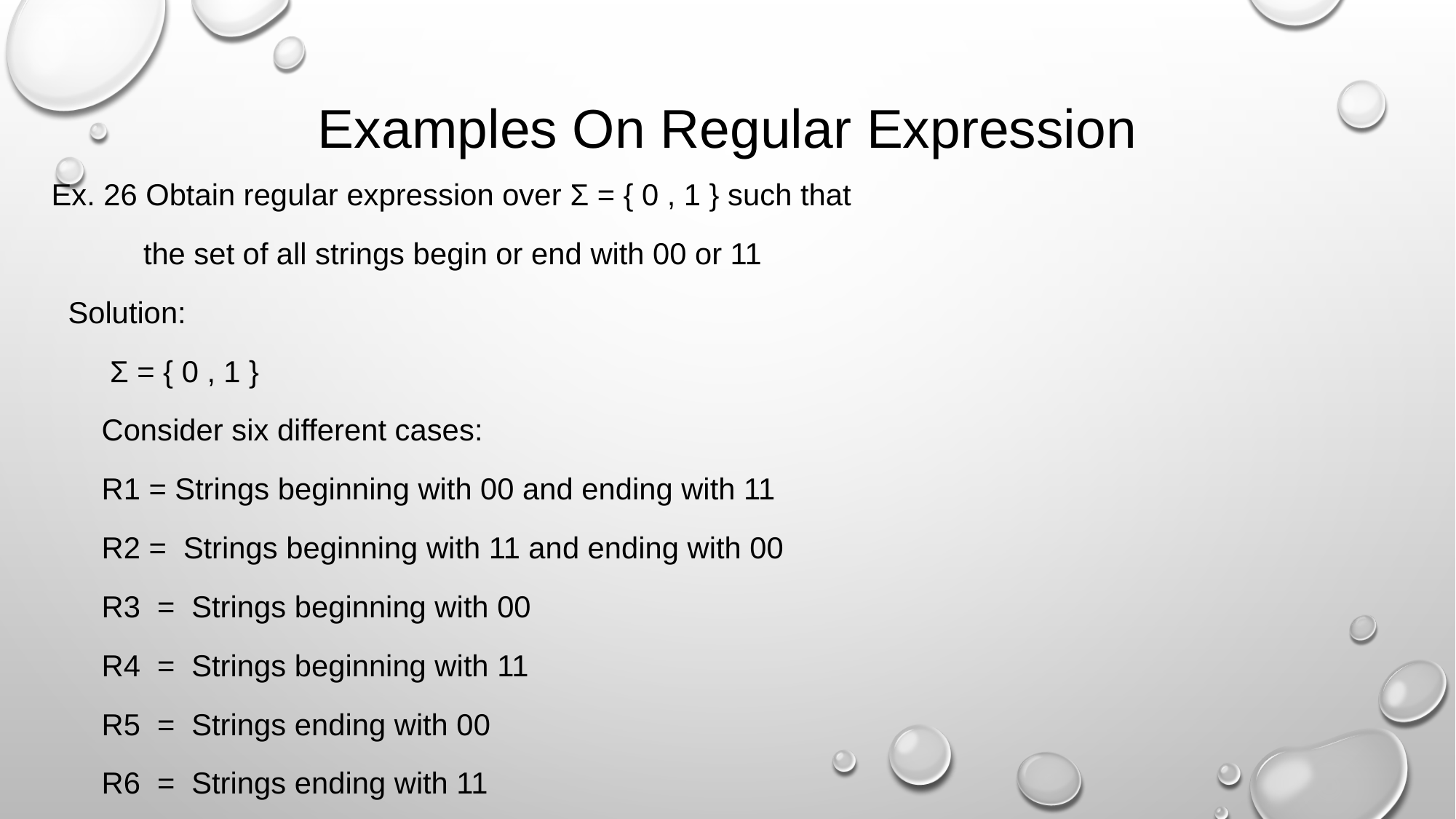

# Examples On Regular Expression
Ex. 26 Obtain regular expression over Σ = { 0 , 1 } such that
           the set of all strings begin or end with 00 or 11
  Solution:
       Σ = { 0 , 1 }
      Consider six different cases:
      R1 = Strings beginning with 00 and ending with 11
      R2 =  Strings beginning with 11 and ending with 00
      R3  =  Strings beginning with 00
      R4  =  Strings beginning with 11
      R5  =  Strings ending with 00
      R6  =  Strings ending with 11